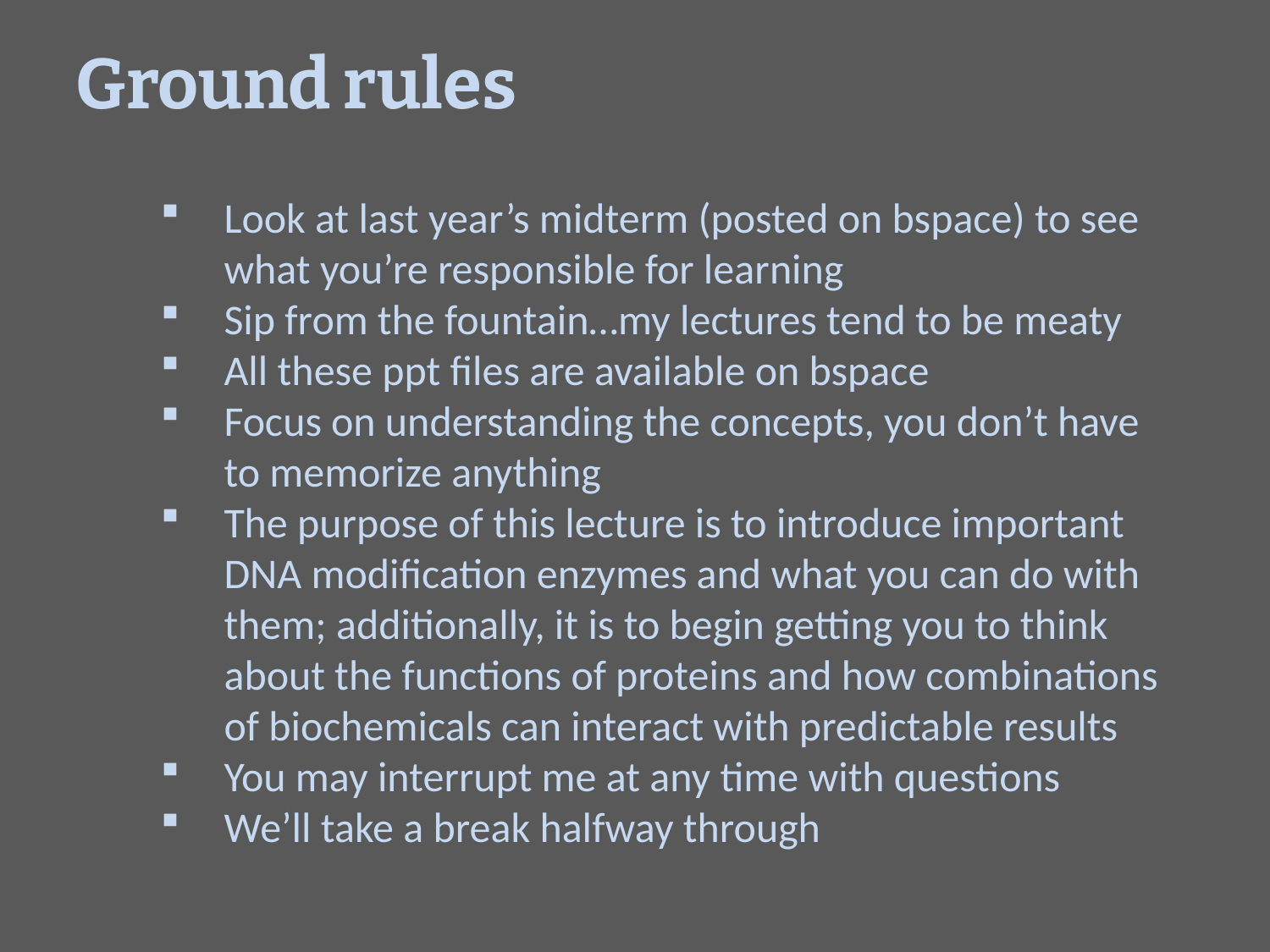

Ground rules
Look at last year’s midterm (posted on bspace) to see what you’re responsible for learning
Sip from the fountain…my lectures tend to be meaty
All these ppt files are available on bspace
Focus on understanding the concepts, you don’t have to memorize anything
The purpose of this lecture is to introduce important DNA modification enzymes and what you can do with them; additionally, it is to begin getting you to think about the functions of proteins and how combinations of biochemicals can interact with predictable results
You may interrupt me at any time with questions
We’ll take a break halfway through